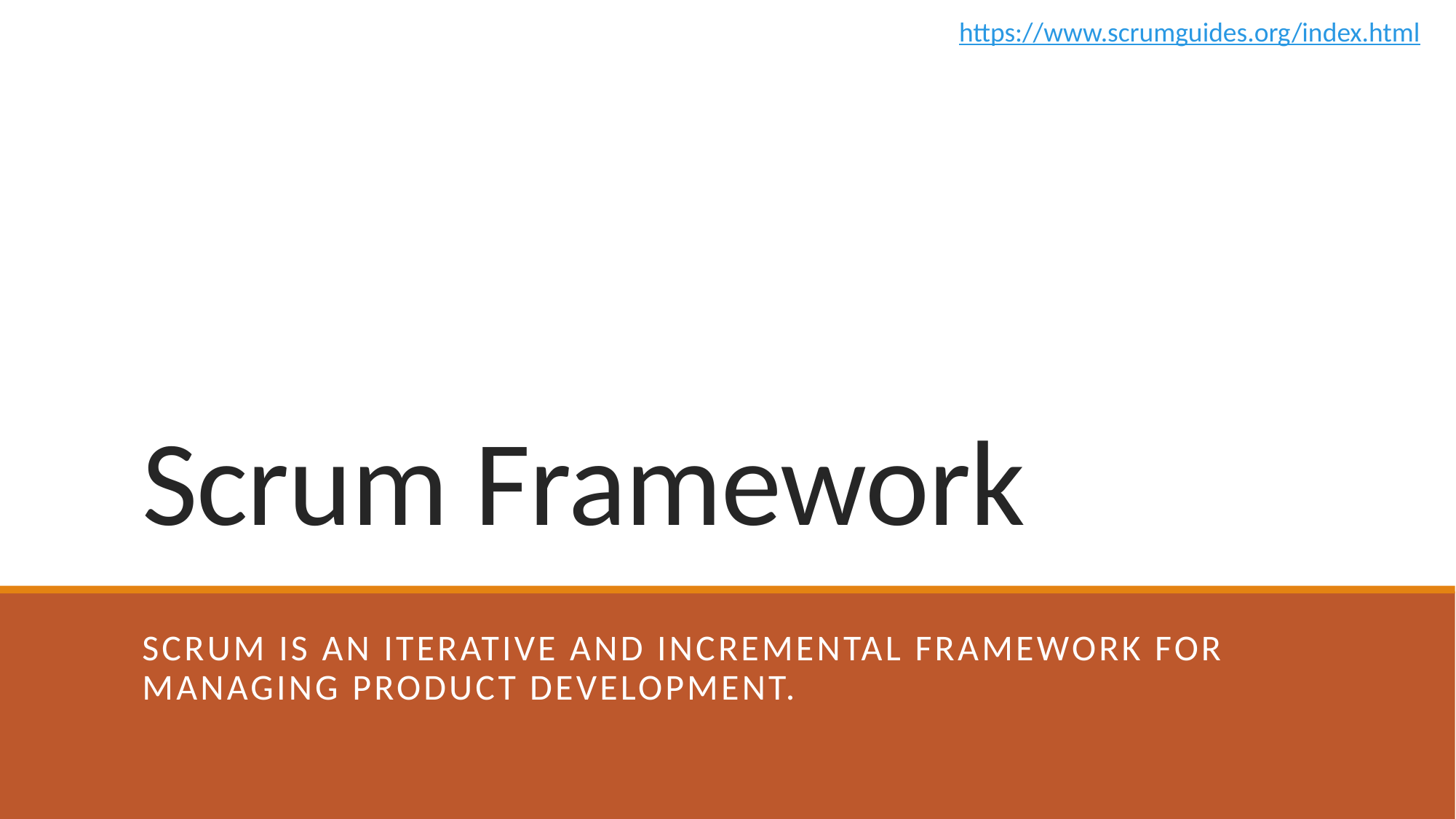

https://www.scrumguides.org/index.html
Scrum Framework

Scrum is an iterative and incremental framework for managing product development.